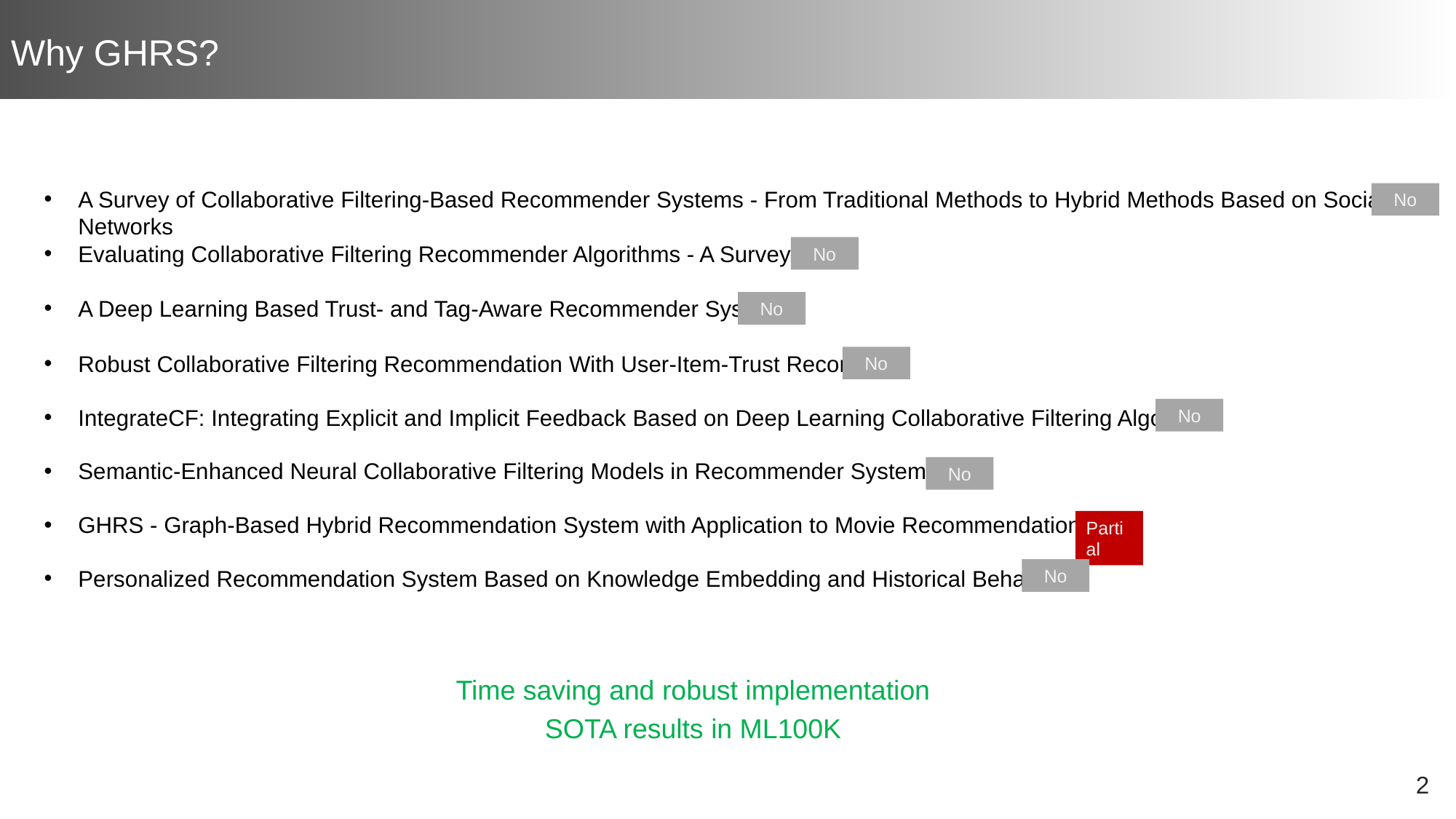

Why GHRS?
A Survey of Collaborative Filtering-Based Recommender Systems - From Traditional Methods to Hybrid Methods Based on Social Networks
No
Evaluating Collaborative Filtering Recommender Algorithms - A Survey
No
A Deep Learning Based Trust- and Tag-Aware Recommender System
No
Robust Collaborative Filtering Recommendation With User-Item-Trust Records
No
IntegrateCF: Integrating Explicit and Implicit Feedback Based on Deep Learning Collaborative Filtering Algorithm
No
Semantic-Enhanced Neural Collaborative Filtering Models in Recommender Systems
No
GHRS - Graph-Based Hybrid Recommendation System with Application to Movie Recommendation
Partial
Personalized Recommendation System Based on Knowledge Embedding and Historical Behavior
No
Time saving and robust implementation
SOTA results in ML100K
2